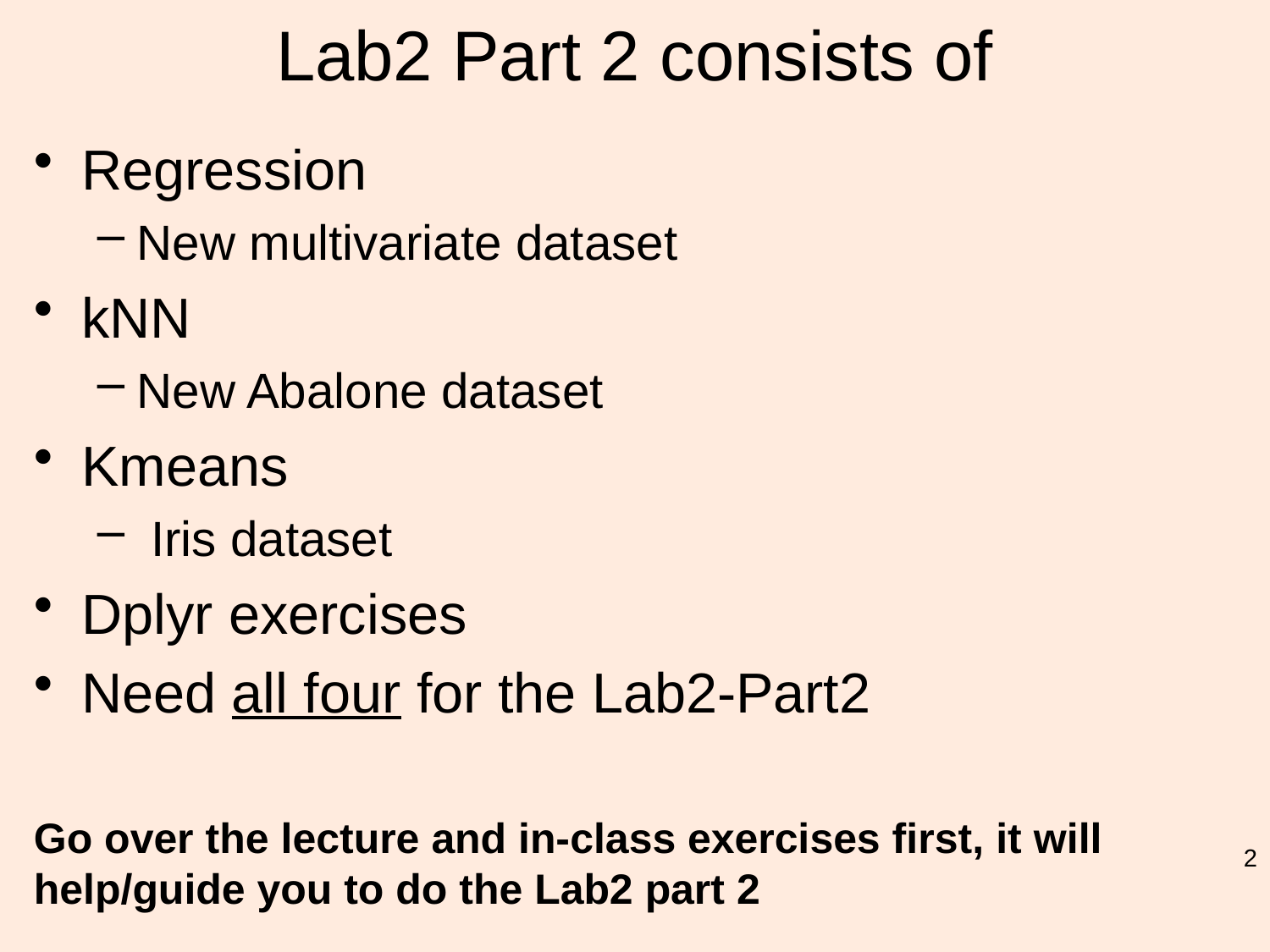

# Lab2 Part 2 consists of
Regression
New multivariate dataset
kNN
New Abalone dataset
Kmeans
 Iris dataset
Dplyr exercises
Need all four for the Lab2-Part2

Go over the lecture and in-class exercises first, it will help/guide you to do the Lab2 part 2
2